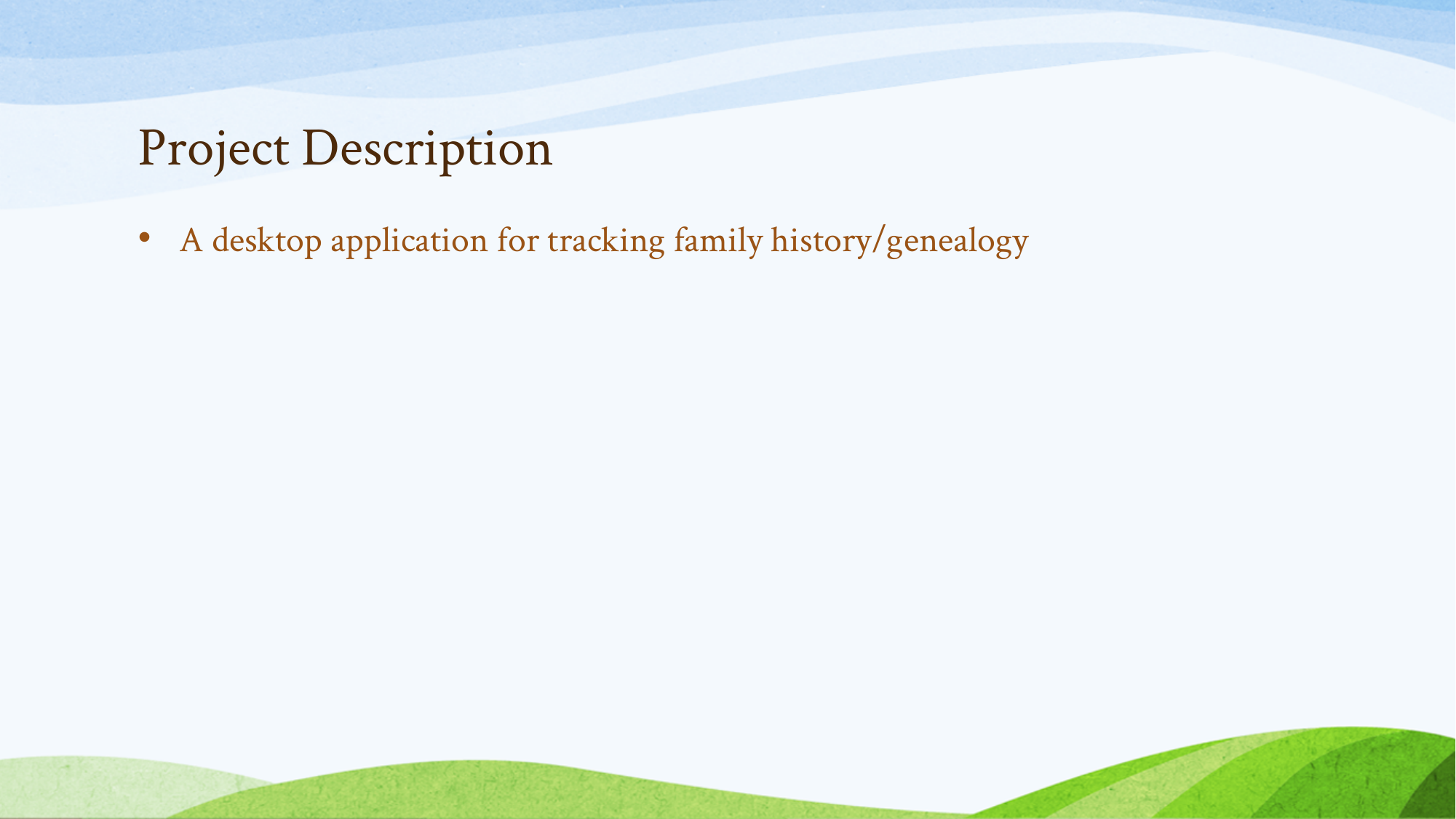

# Project Description
A desktop application for tracking family history/genealogy